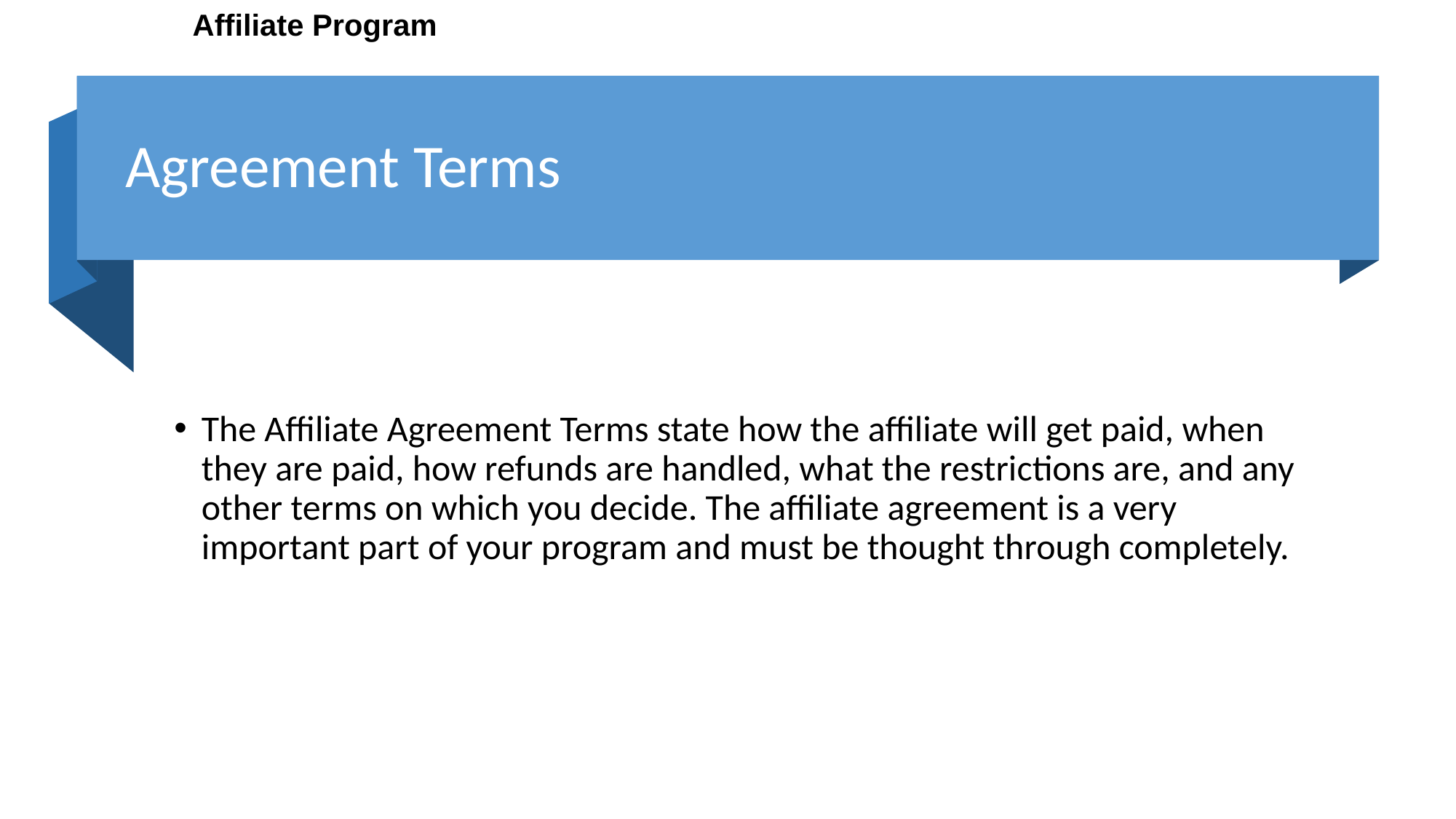

Affiliate Program

# Agreement Terms

The Affiliate Agreement Terms state how the affiliate will get paid, when they are paid, how refunds are handled, what the restrictions are, and any other terms on which you decide. The affiliate agreement is a very important part of your program and must be thought through completely.